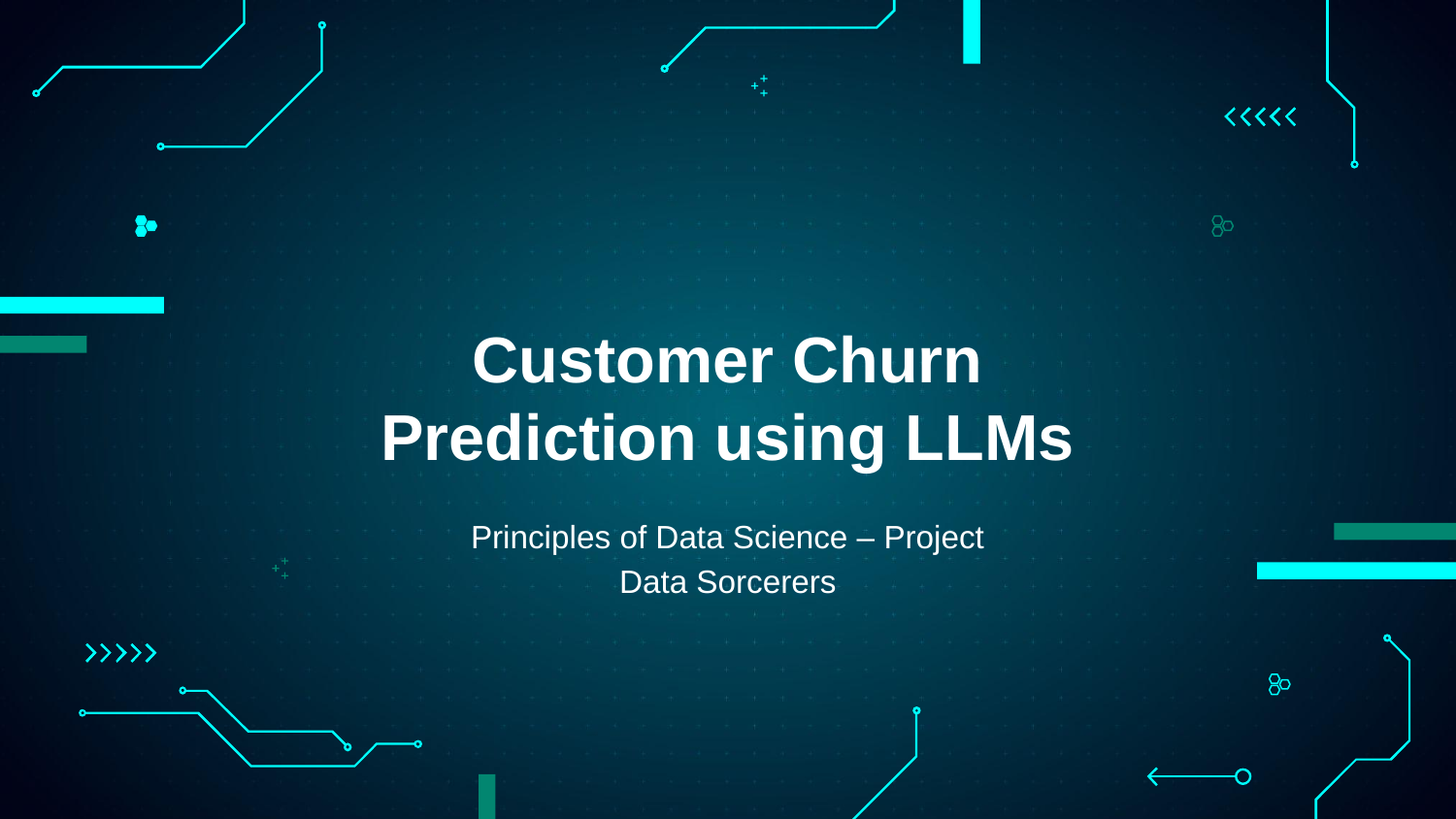

# Customer Churn Prediction using LLMs
Principles of Data Science – Project
Data Sorcerers